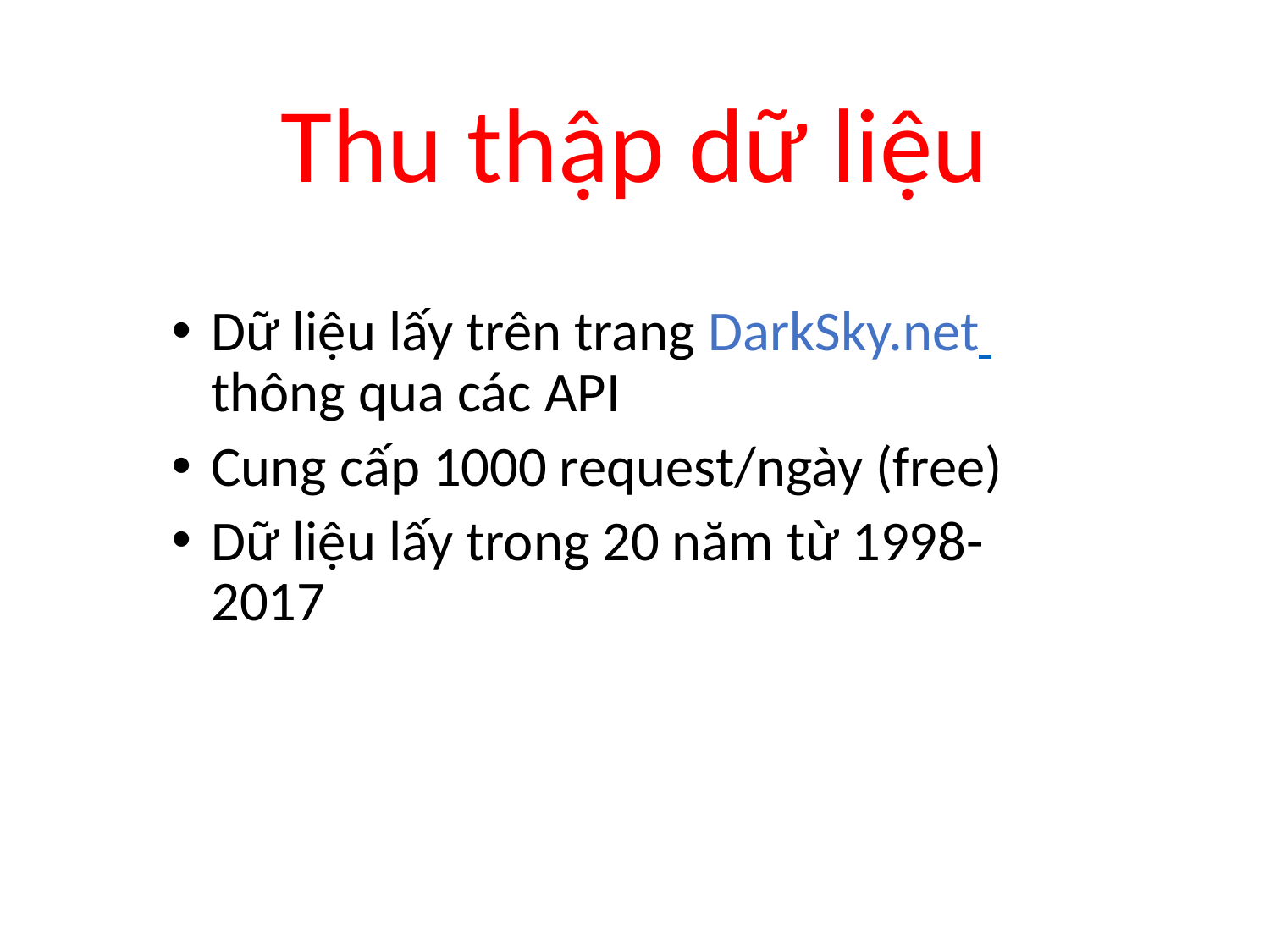

# Thu thập dữ liệu
Dữ liệu lấy trên trang DarkSky.net thông qua các API
Cung cấp 1000 request/ngày (free)
Dữ liệu lấy trong 20 năm từ 1998-2017